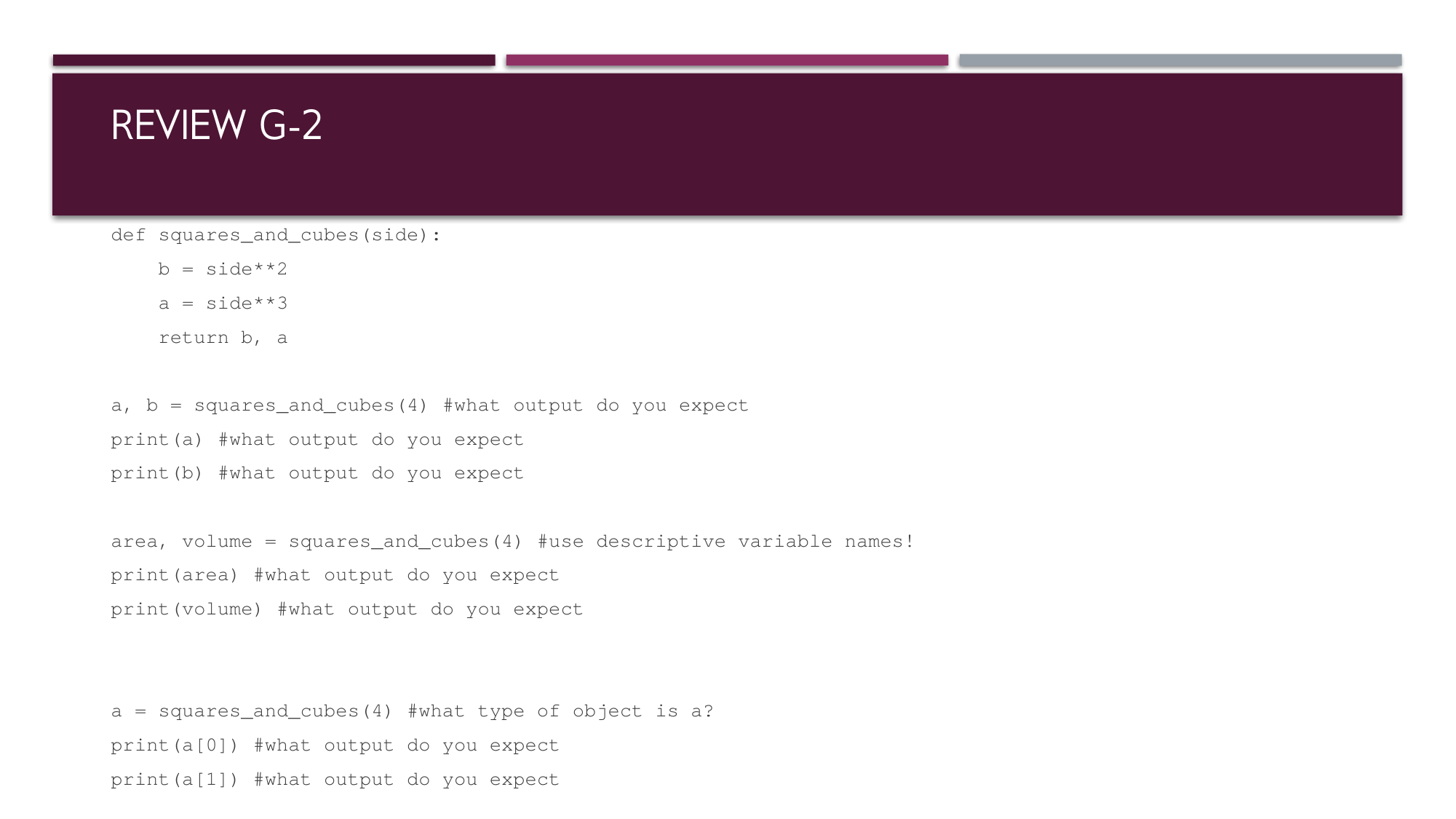

# Review G-2
def squares_and_cubes(side):
    b = side**2
    a = side**3
    return b, a

a, b = squares_and_cubes(4) #what output do you expect
print(a) #what output do you expect
print(b) #what output do you expect

area, volume = squares_and_cubes(4) #use descriptive variable names!
print(area) #what output do you expect
print(volume) #what output do you expect

a = squares_and_cubes(4) #what type of object is a?
print(a[0]) #what output do you expect
print(a[1]) #what output do you expect